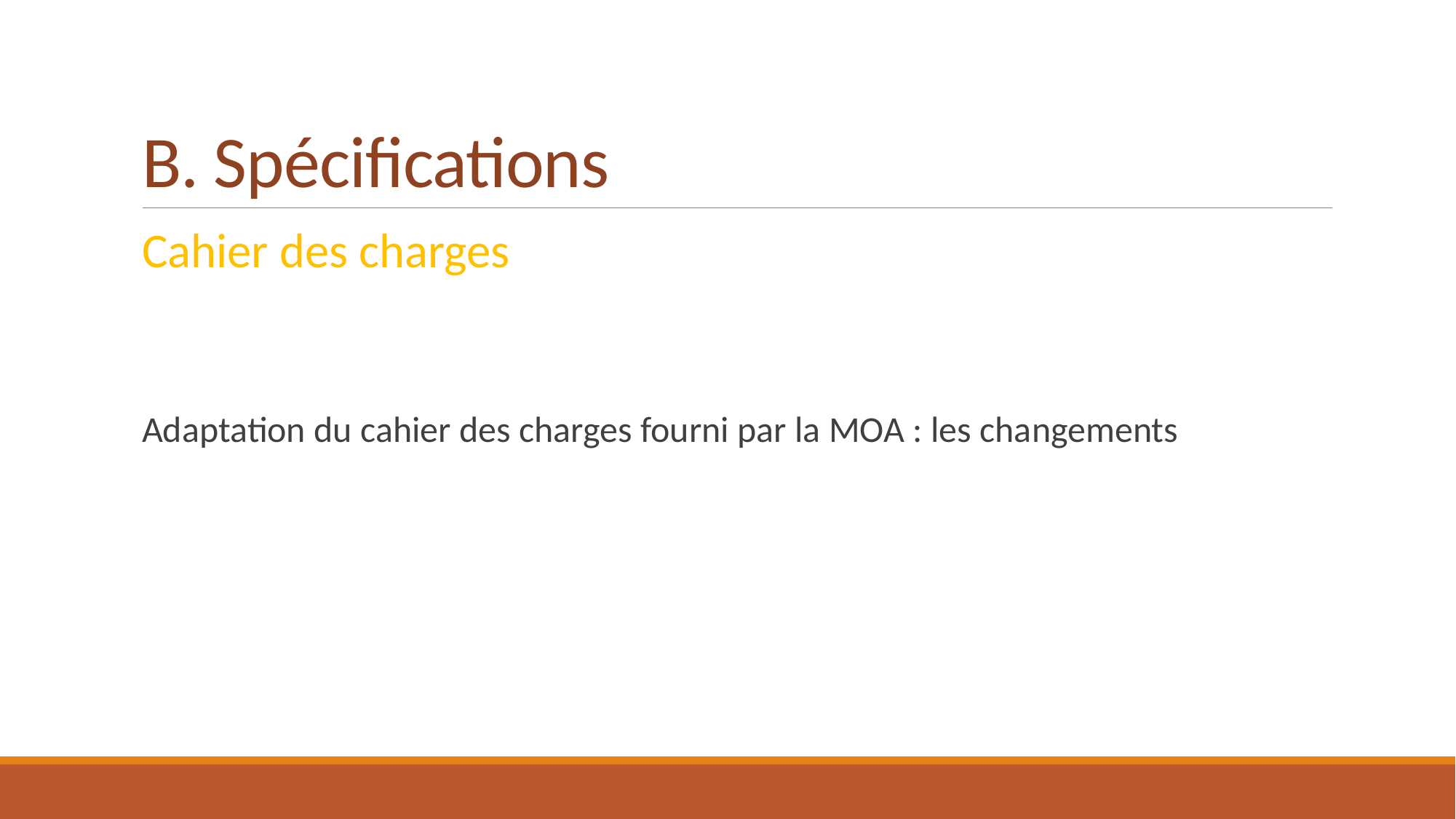

# B. Spécifications
Cahier des charges

Adaptation du cahier des charges fourni par la MOA : les changements